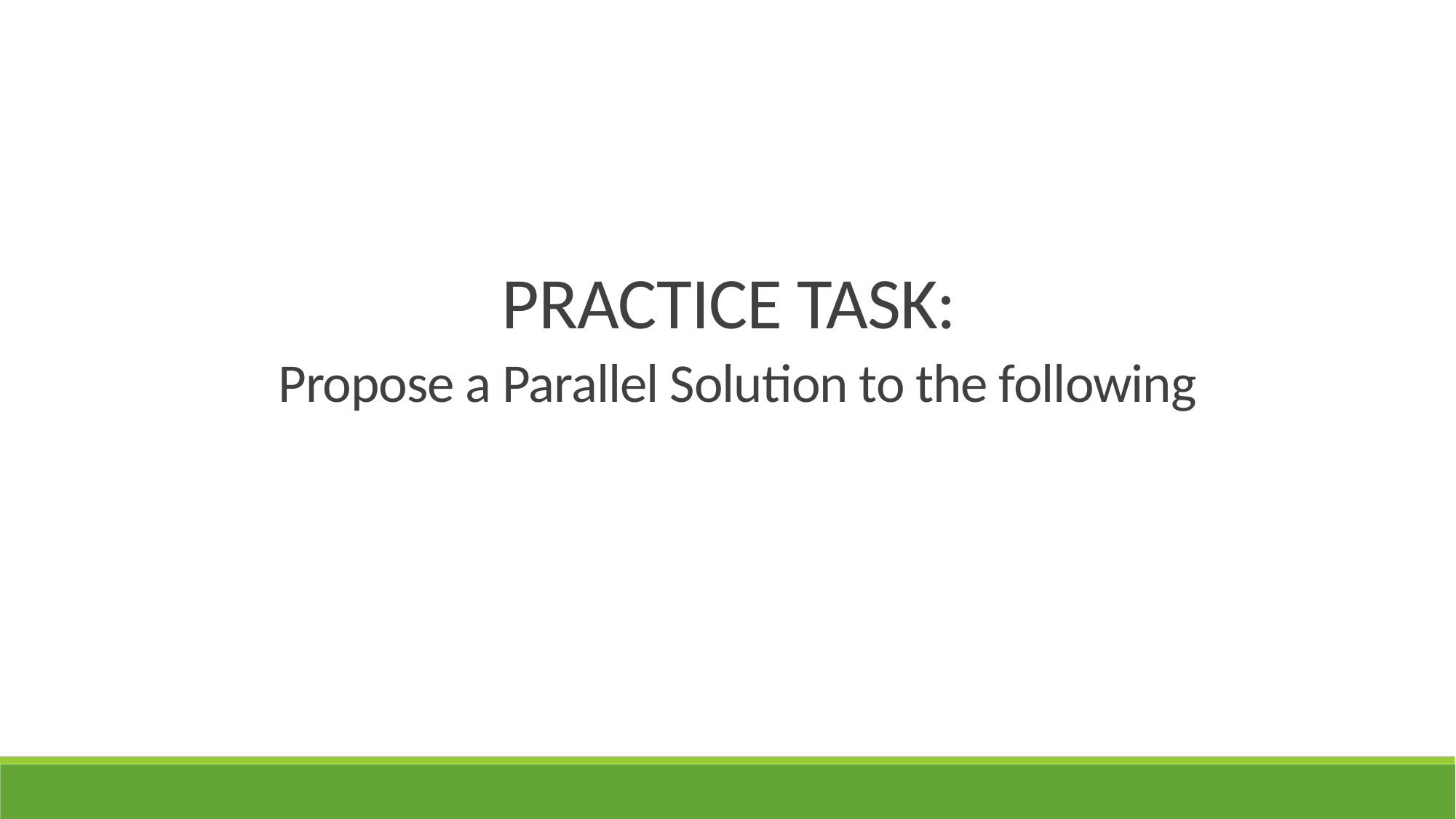

PRACTICE TASK:
 Propose a Parallel Solution to the following